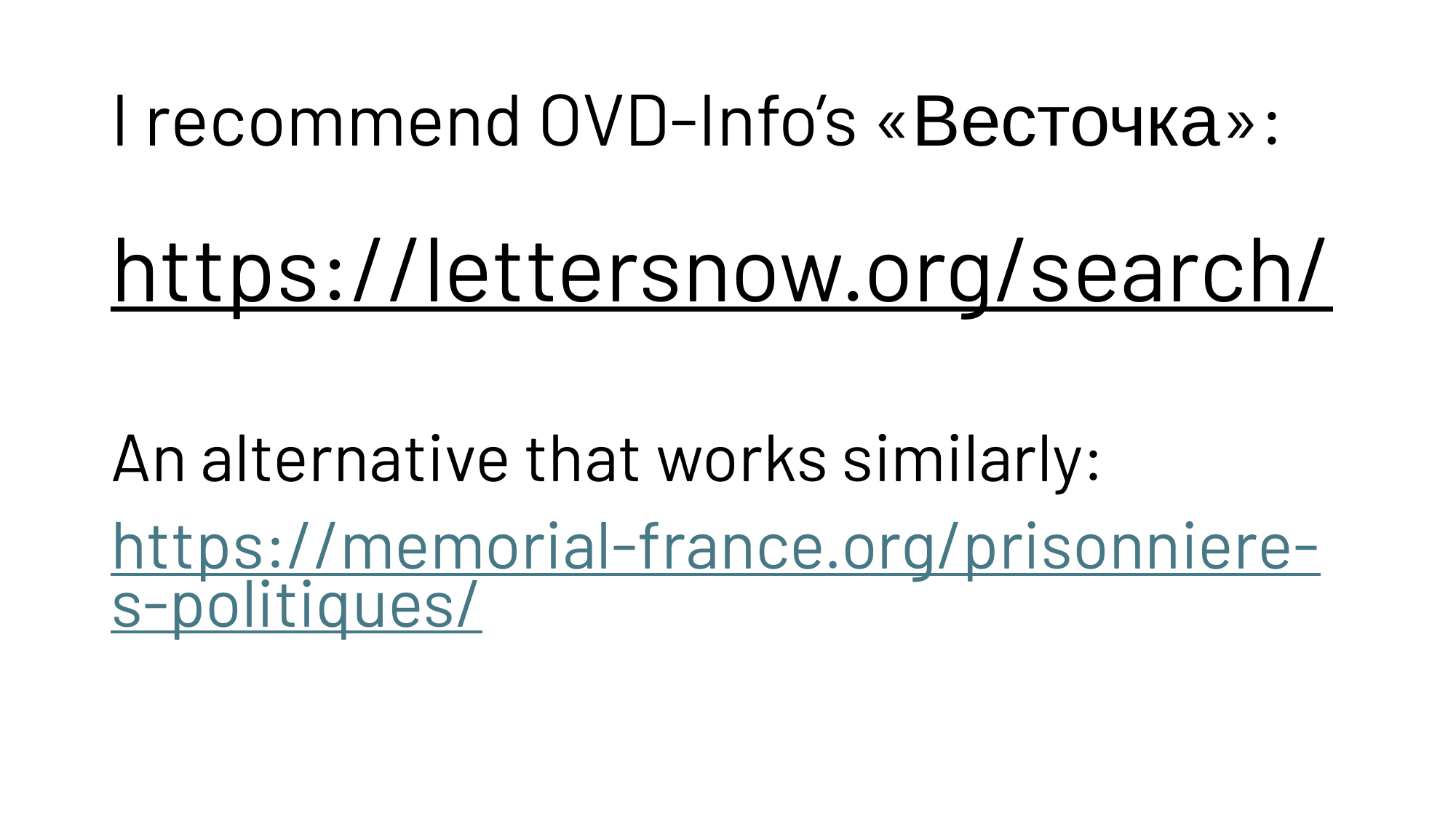

# I recommend OVD-Info’s «Весточка»:
https://lettersnow.org/search/

An alternative that works similarly:
https://memorial-france.org/prisonniere-s-politiques/